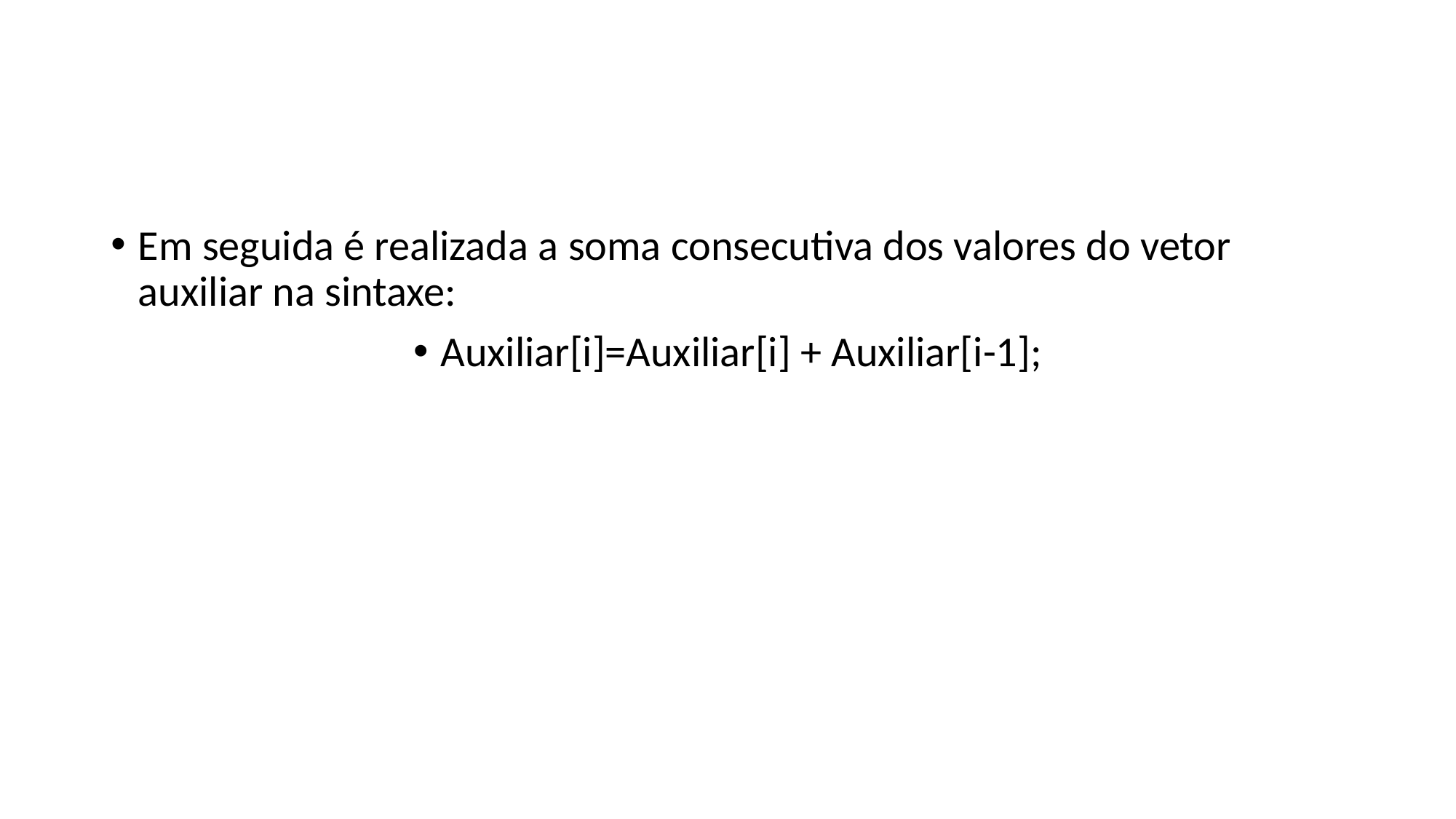

Em seguida é realizada a soma consecutiva dos valores do vetor auxiliar na sintaxe:
Auxiliar[i]=Auxiliar[i] + Auxiliar[i-1];